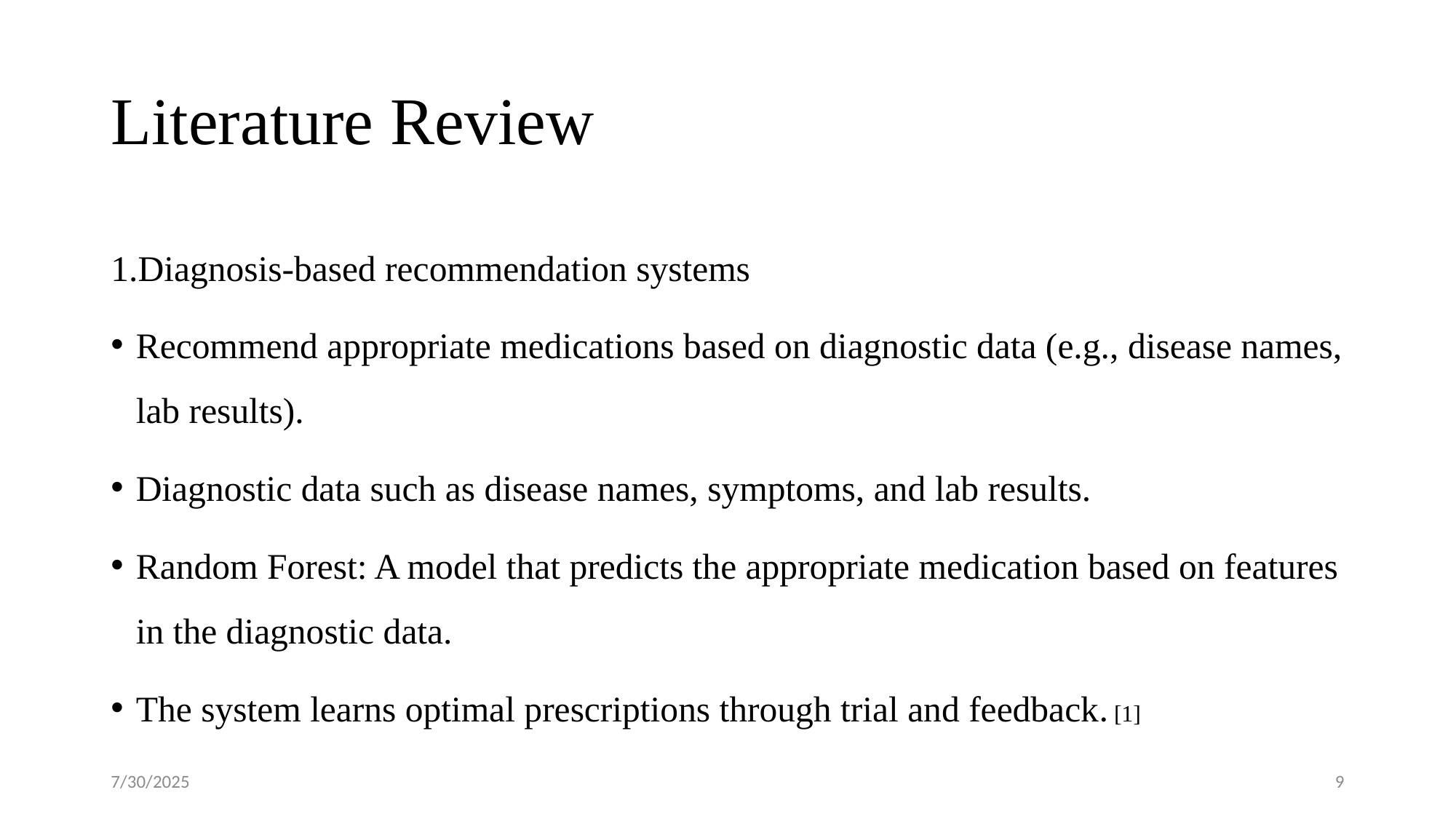

# Literature Review
1.Diagnosis-based recommendation systems
Recommend appropriate medications based on diagnostic data (e.g., disease names, lab results).
Diagnostic data such as disease names, symptoms, and lab results.
Random Forest: A model that predicts the appropriate medication based on features in the diagnostic data.
The system learns optimal prescriptions through trial and feedback. [1]
7/30/2025
9